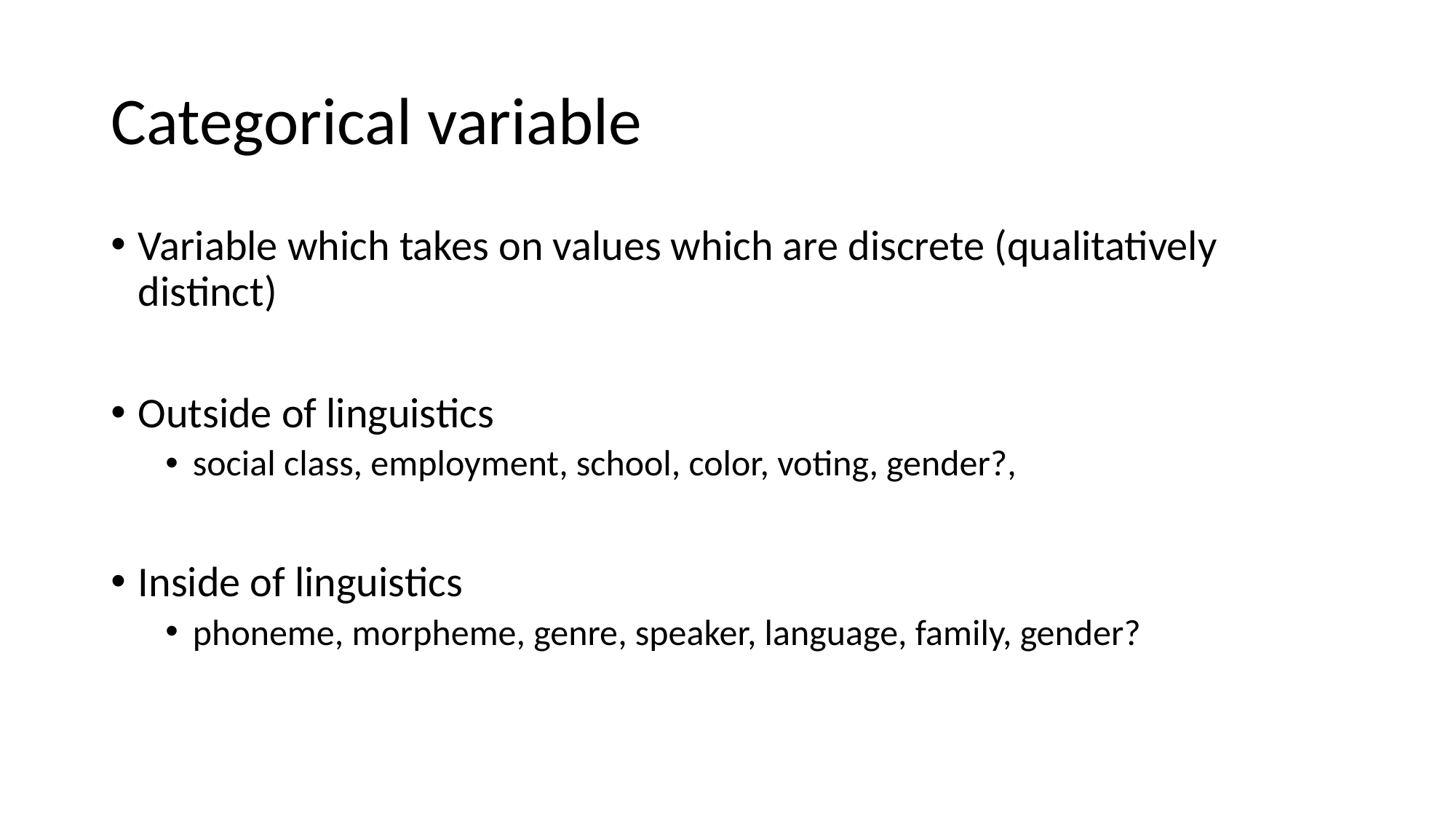

# Categorical variable
Variable which takes on values which are discrete (qualitatively distinct)

Outside of linguistics
social class, employment, school, color, voting, gender?,

Inside of linguistics
phoneme, morpheme, genre, speaker, language, family, gender?